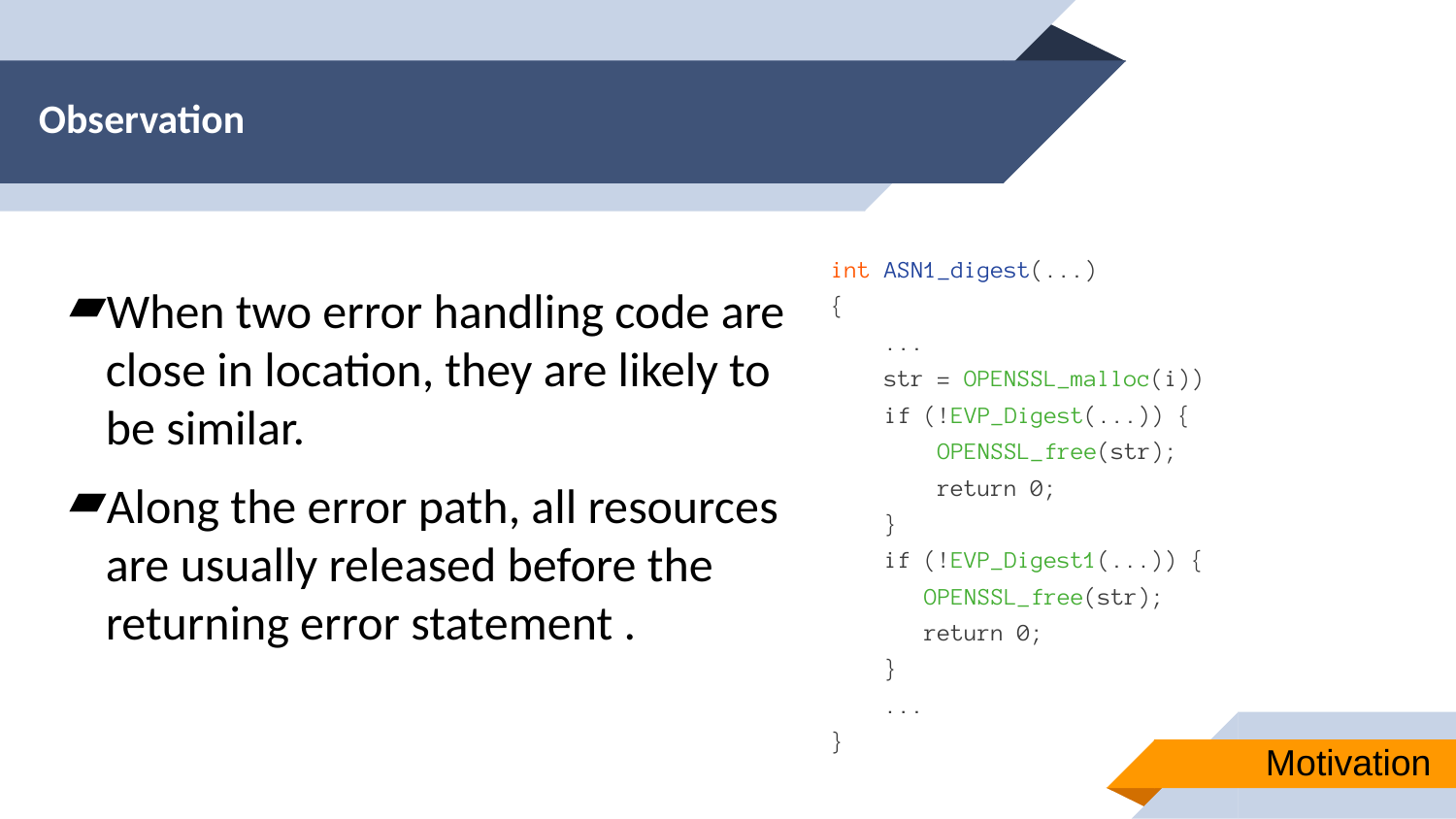

Observation
int ASN1_digest(...)
{
    ...
    str = OPENSSL_malloc(i))
    if (!EVP_Digest(...)) {
        OPENSSL_free(str);
        return 0;
    }
    if (!EVP_Digest1(...)) {
       OPENSSL_free(str);
       return 0;
    }
    ...
}

When two error handling code are close in location, they are likely to be similar.
Along the error path, all resources are usually released before the returning error statement .
Motivation